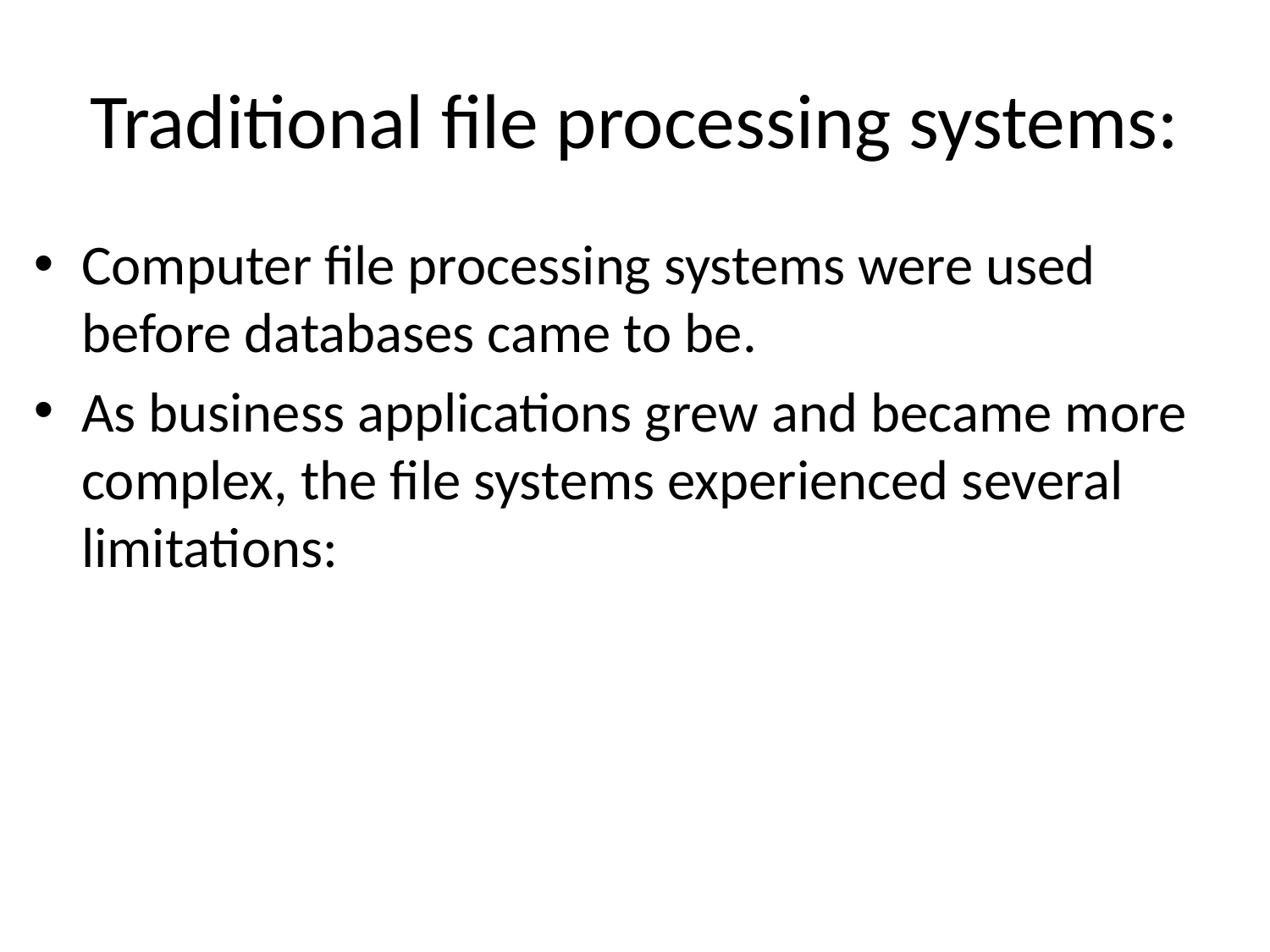

# Traditional file processing systems:
Computer file processing systems were used before databases came to be.
As business applications grew and became more complex, the file systems experienced several limitations: